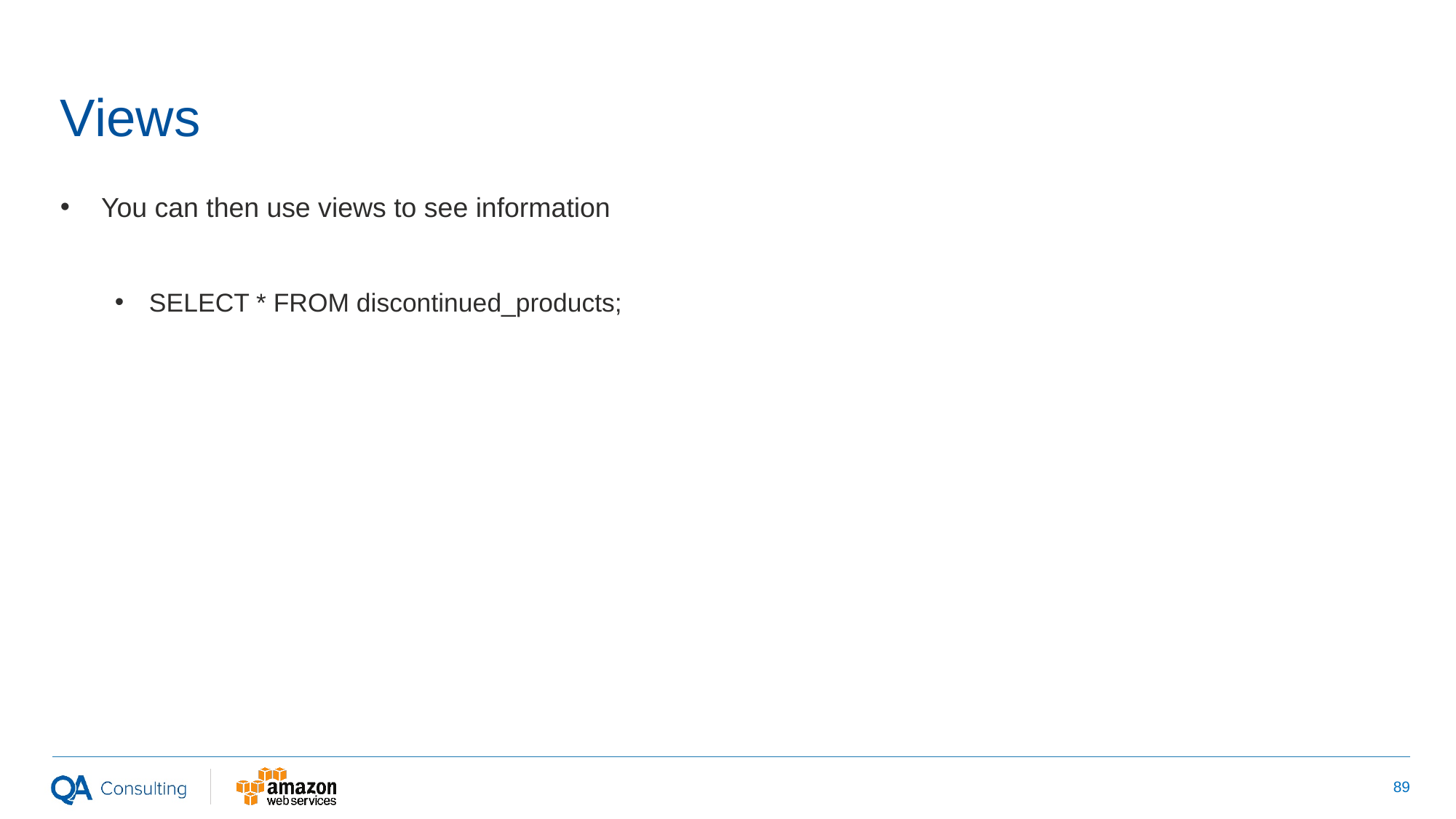

# Views
You can then use views to see information

SELECT * FROM discontinued_products;